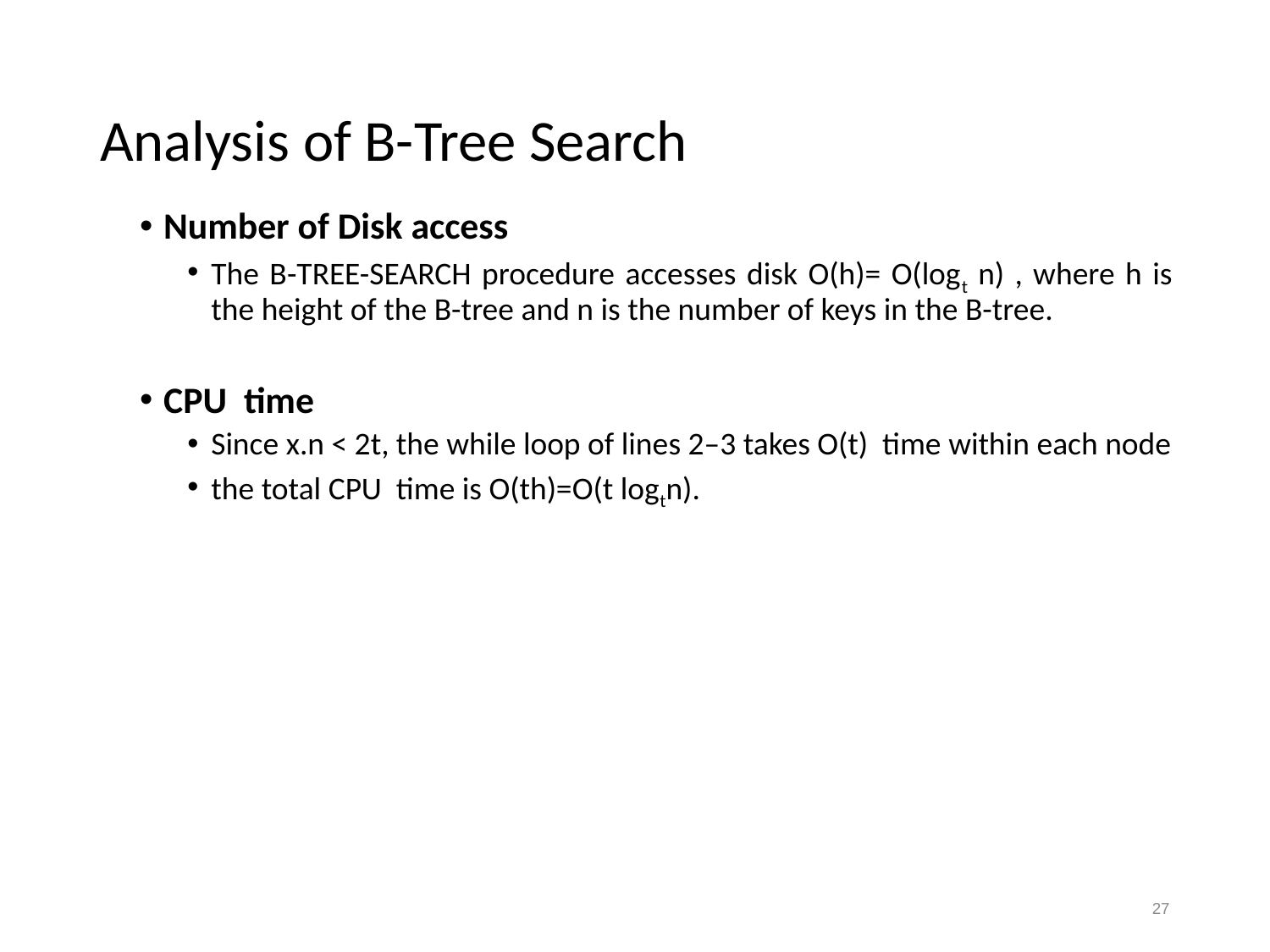

# Analysis of B-Tree Search
Number of Disk access
The B-TREE-SEARCH procedure accesses disk O(h)= O(logt n) , where h is the height of the B-tree and n is the number of keys in the B-tree.

CPU  time
Since x.n < 2t, the while loop of lines 2–3 takes O(t)  time within each node
the total CPU  time is O(th)=O(t logtn).
27